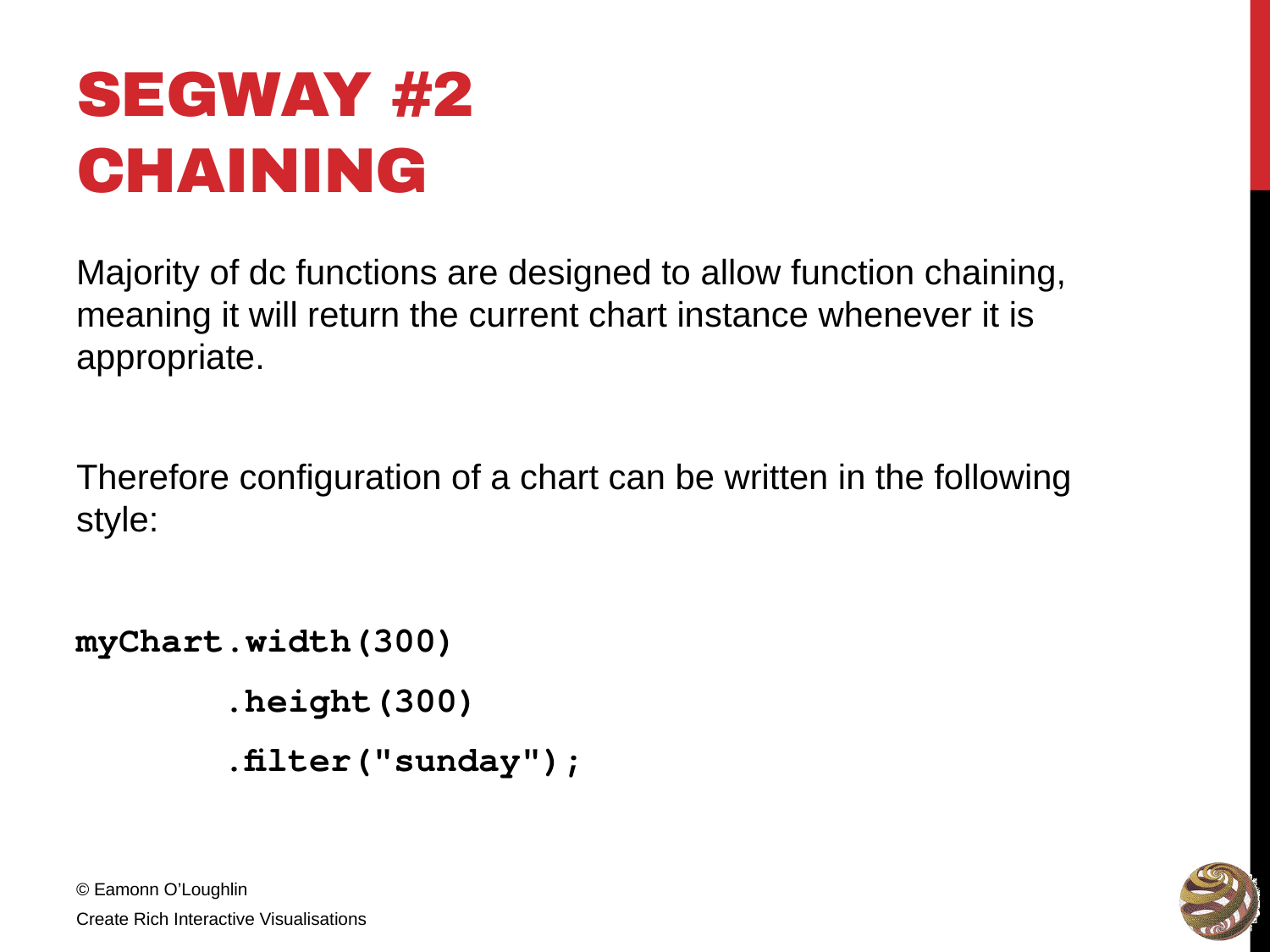

# Segway #2 Chaining
Majority of dc functions are designed to allow function chaining, meaning it will return the current chart instance whenever it is appropriate.

Therefore configuration of a chart can be written in the following style:

myChart.width(300)
	 .height(300)
	 .filter("sunday");
© Eamonn O’Loughlin
Create Rich Interactive Visualisations